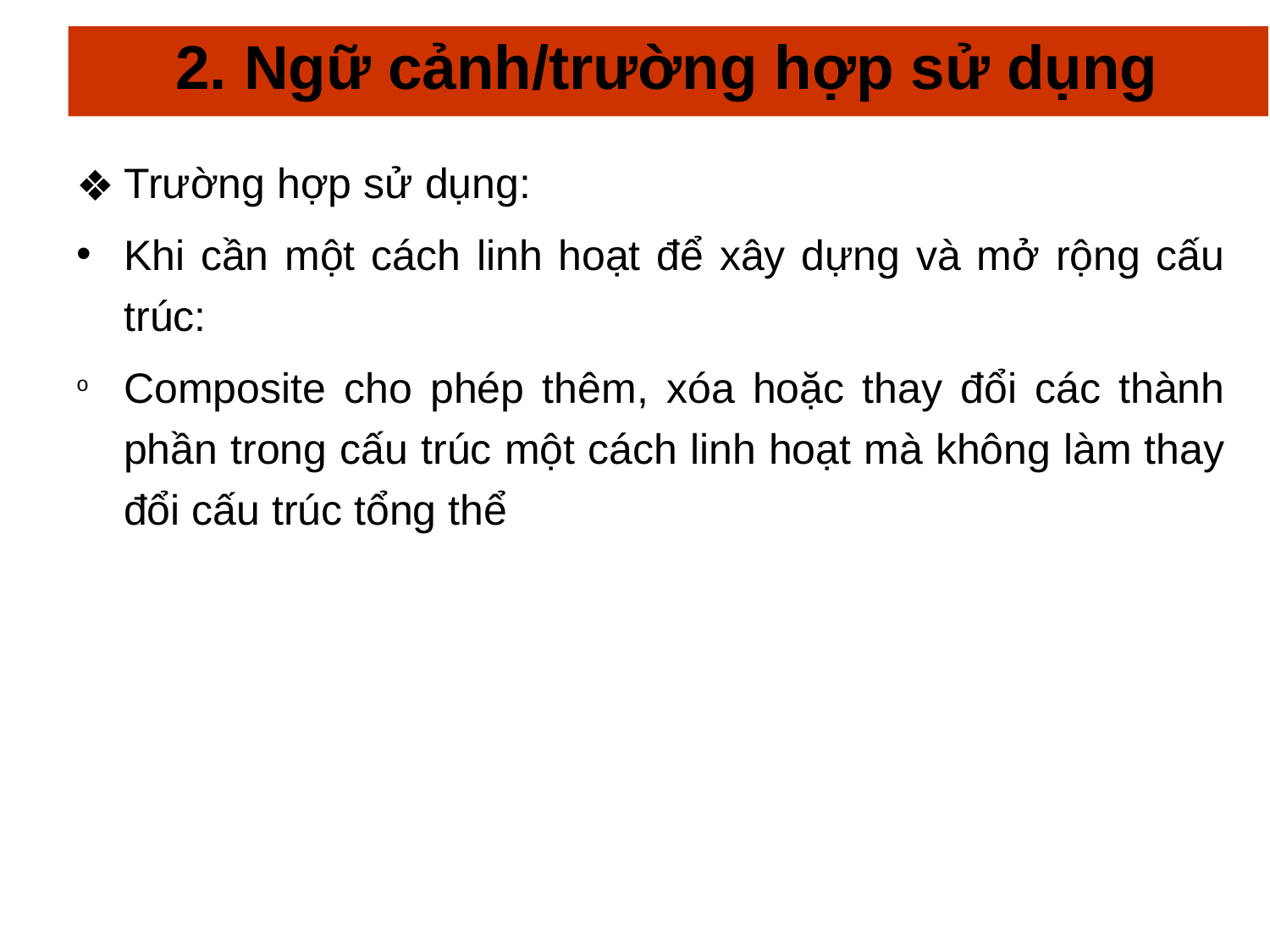

# 2. Ngữ cảnh/trường hợp sử dụng
Trường hợp sử dụng:
Khi cần một cách linh hoạt để xây dựng và mở rộng cấu trúc:
Composite cho phép thêm, xóa hoặc thay đổi các thành phần trong cấu trúc một cách linh hoạt mà không làm thay đổi cấu trúc tổng thể